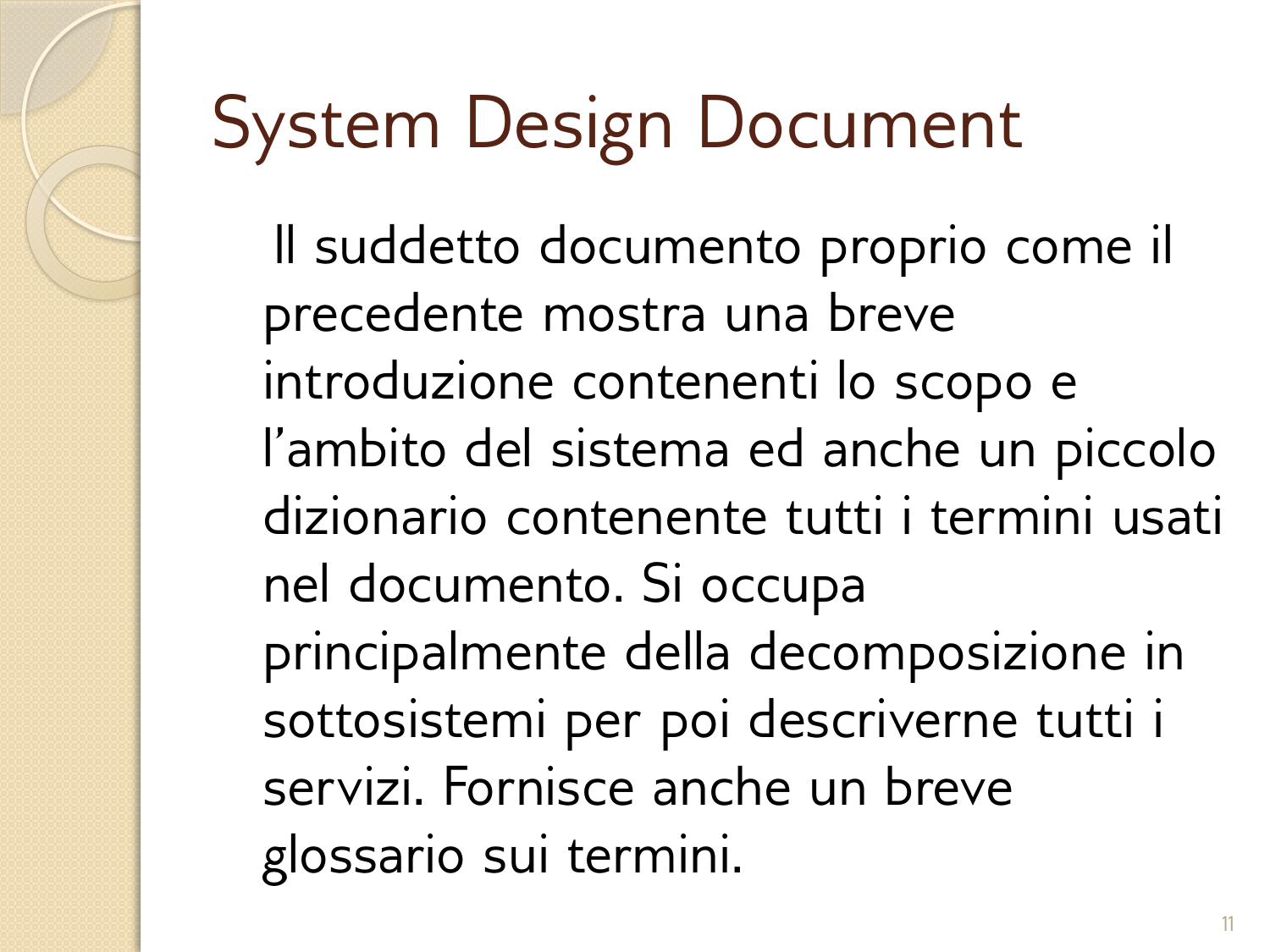

# System Design Document
   Il suddetto documento proprio come il precedente mostra una breve introduzione contenenti lo scopo e l’ambito del sistema ed anche un piccolo dizionario contenente tutti i termini usati nel documento. Si occupa principalmente della decomposizione in sottosistemi per poi descriverne tutti i servizi. Fornisce anche un breve glossario sui termini.

11